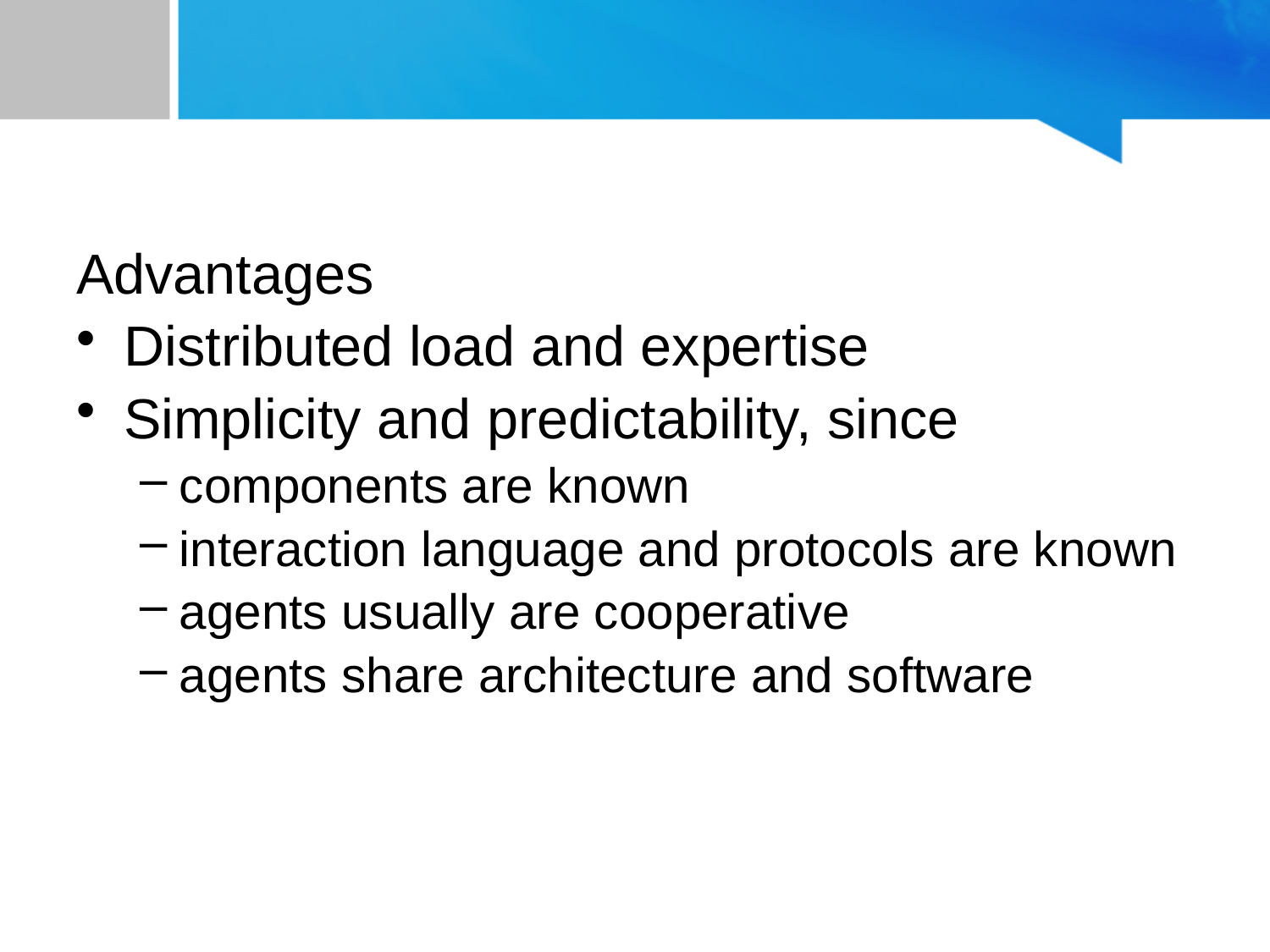

#
Advantages
Distributed load and expertise
Simplicity and predictability, since
components are known
interaction language and protocols are known
agents usually are cooperative
agents share architecture and software